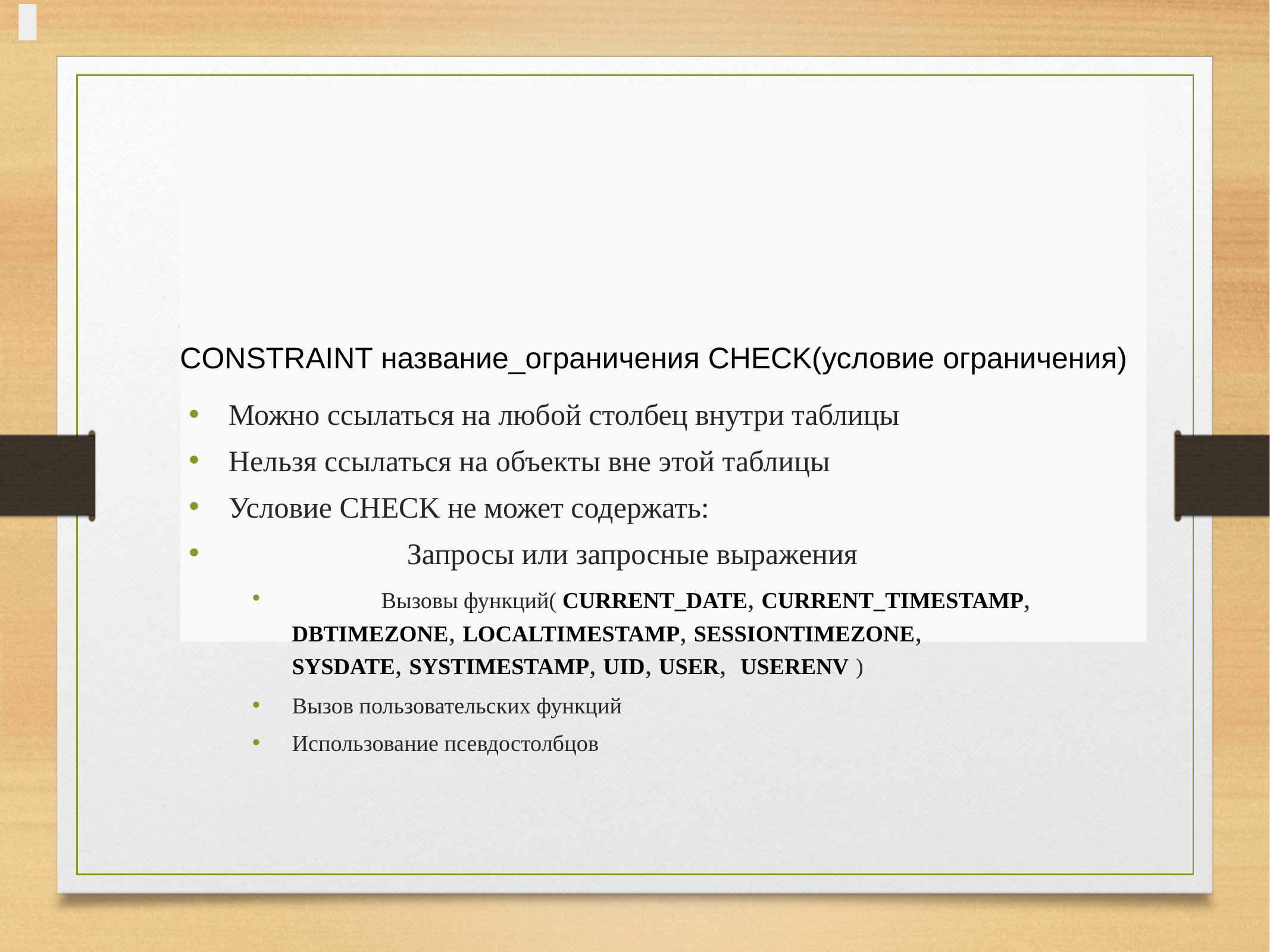

CONSTRAINT название_ограничения CHECK(условие ограничения)
# CHECK
Можно ссылаться на любой столбец внутри таблицы
Нельзя ссылаться на объекты вне этой таблицы
Условие CHECK не может содержать:
		Запросы или запросные выражения
	Вызовы функций( CURRENT_DATE, CURRENT_TIMESTAMP,  DBTIMEZONE, LOCALTIMESTAMP, SESSIONTIMEZONE, SYSDATE, SYSTIMESTAMP, UID, USER,  USERENV )
Вызов пользовательских функций
Использование псевдостолбцов